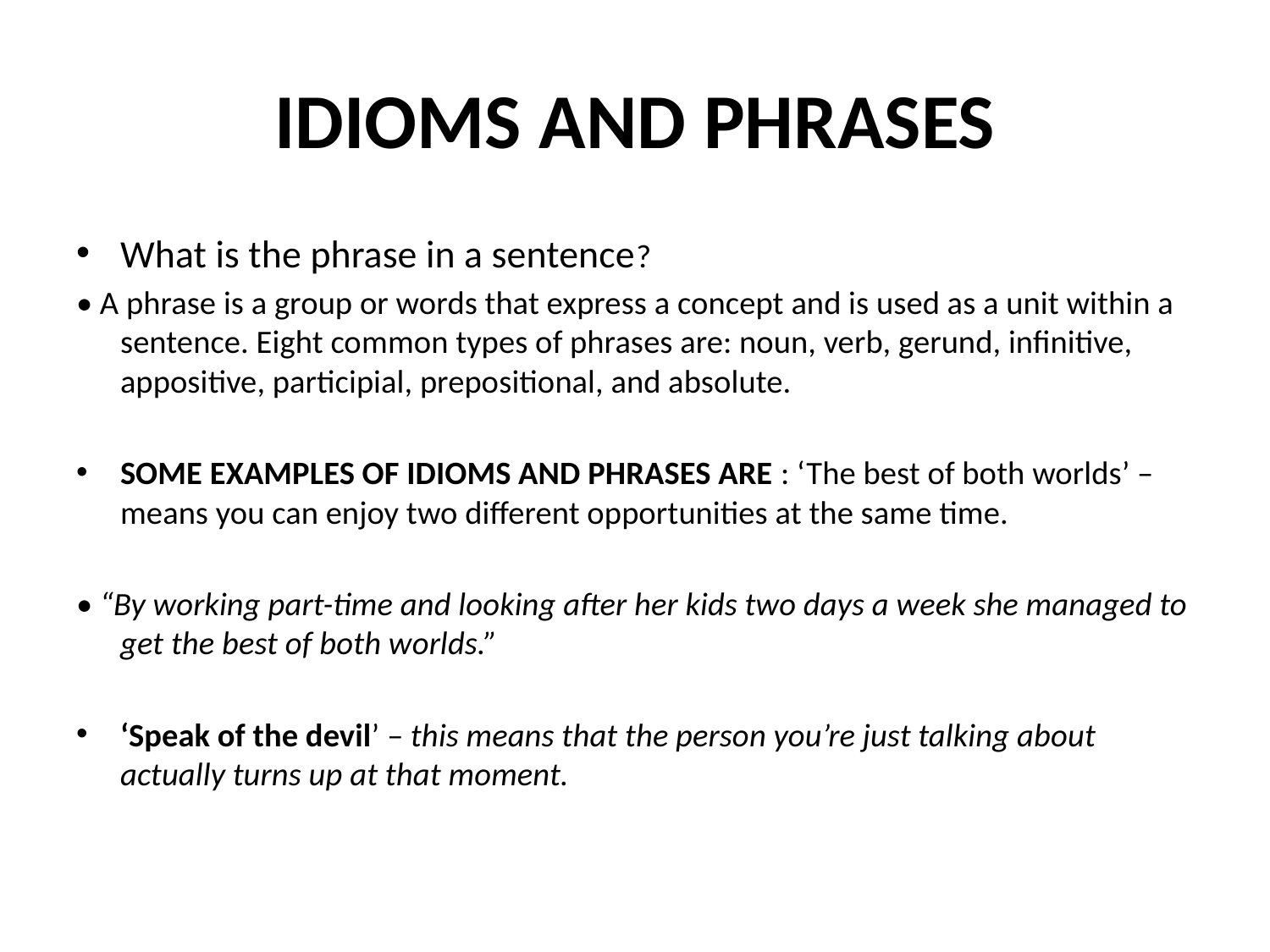

# IDIOMS AND PHRASES
What is the phrase in a sentence?
• A phrase is a group or words that express a concept and is used as a unit within a sentence. Eight common types of phrases are: noun, verb, gerund, infinitive, appositive, participial, prepositional, and absolute.

SOME EXAMPLES OF IDIOMS AND PHRASES ARE : ‘The best of both worlds’ – means you can enjoy two different opportunities at the same time.

• “By working part-time and looking after her kids two days a week she managed to get the best of both worlds.”

‘Speak of the devil’ – this means that the person you’re just talking about actually turns up at that moment.